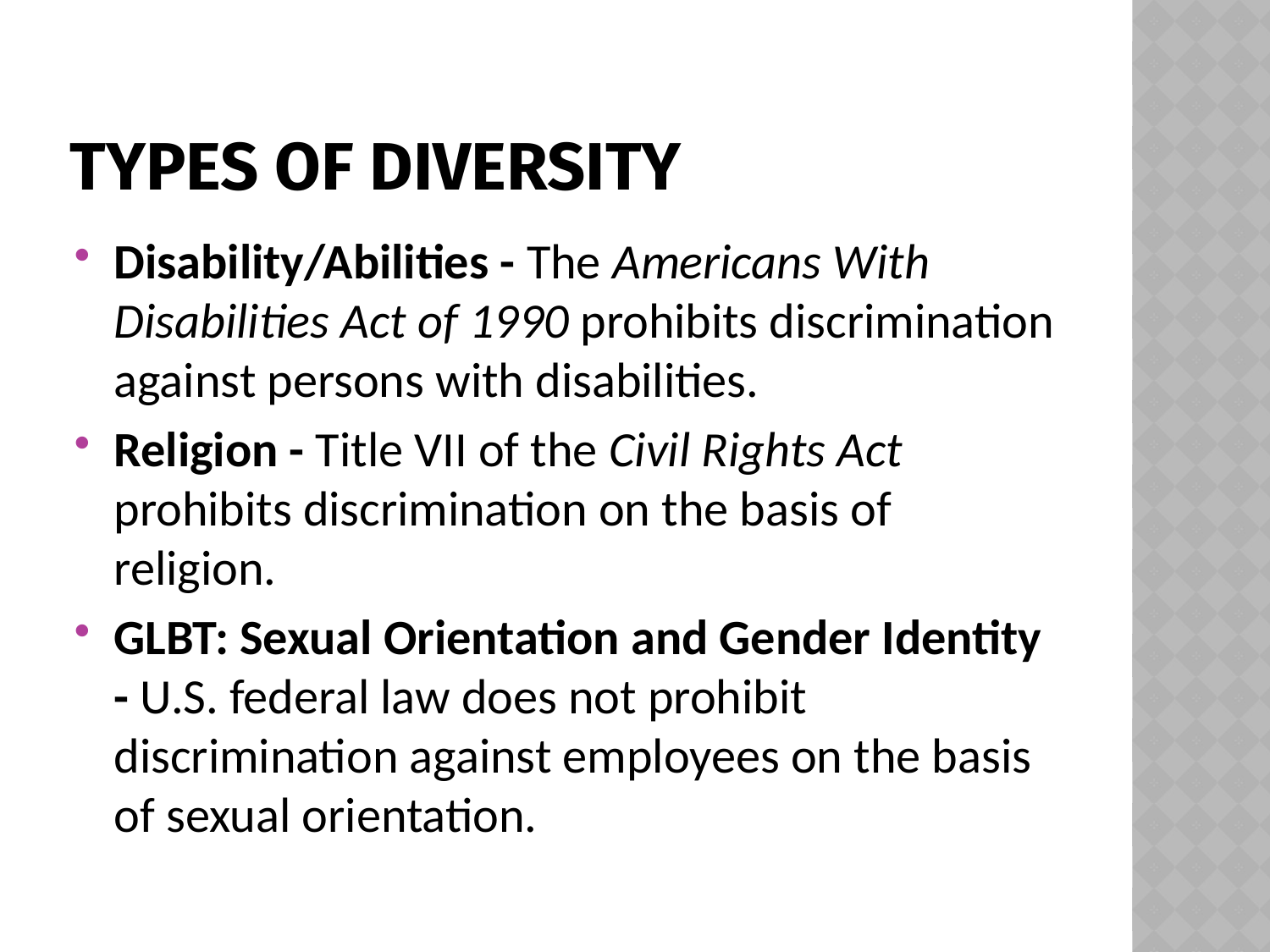

# Types of Diversity
Disability/Abilities - The Americans With Disabilities Act of 1990 prohibits discrimination against persons with disabilities.
Religion - Title VII of the Civil Rights Act prohibits discrimination on the basis of religion.
GLBT: Sexual Orientation and Gender Identity - U.S. federal law does not prohibit discrimination against employees on the basis of sexual orientation.